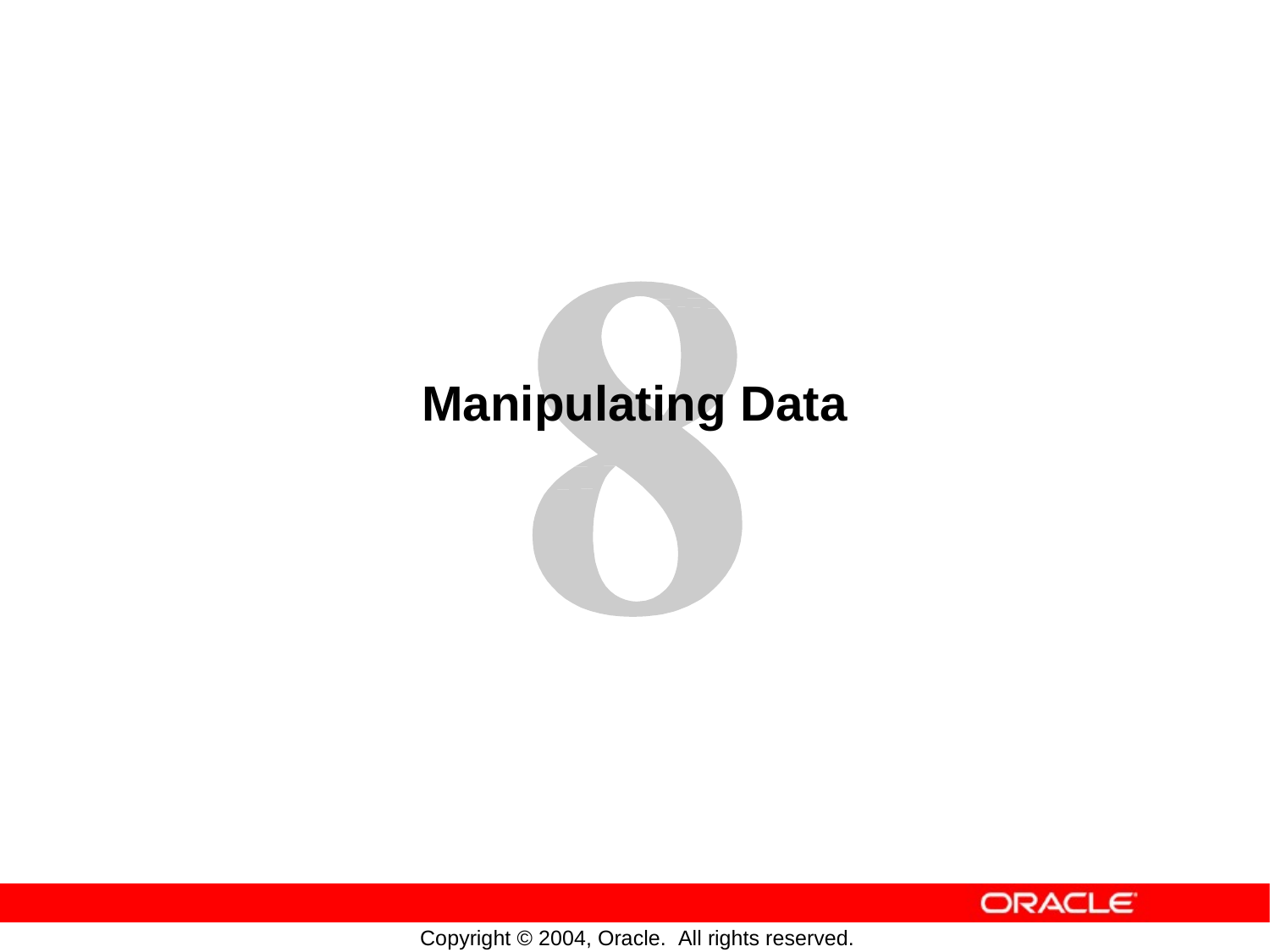

Manipulating
Data

Copyright © 2004, Oracle.  All rights reserved.